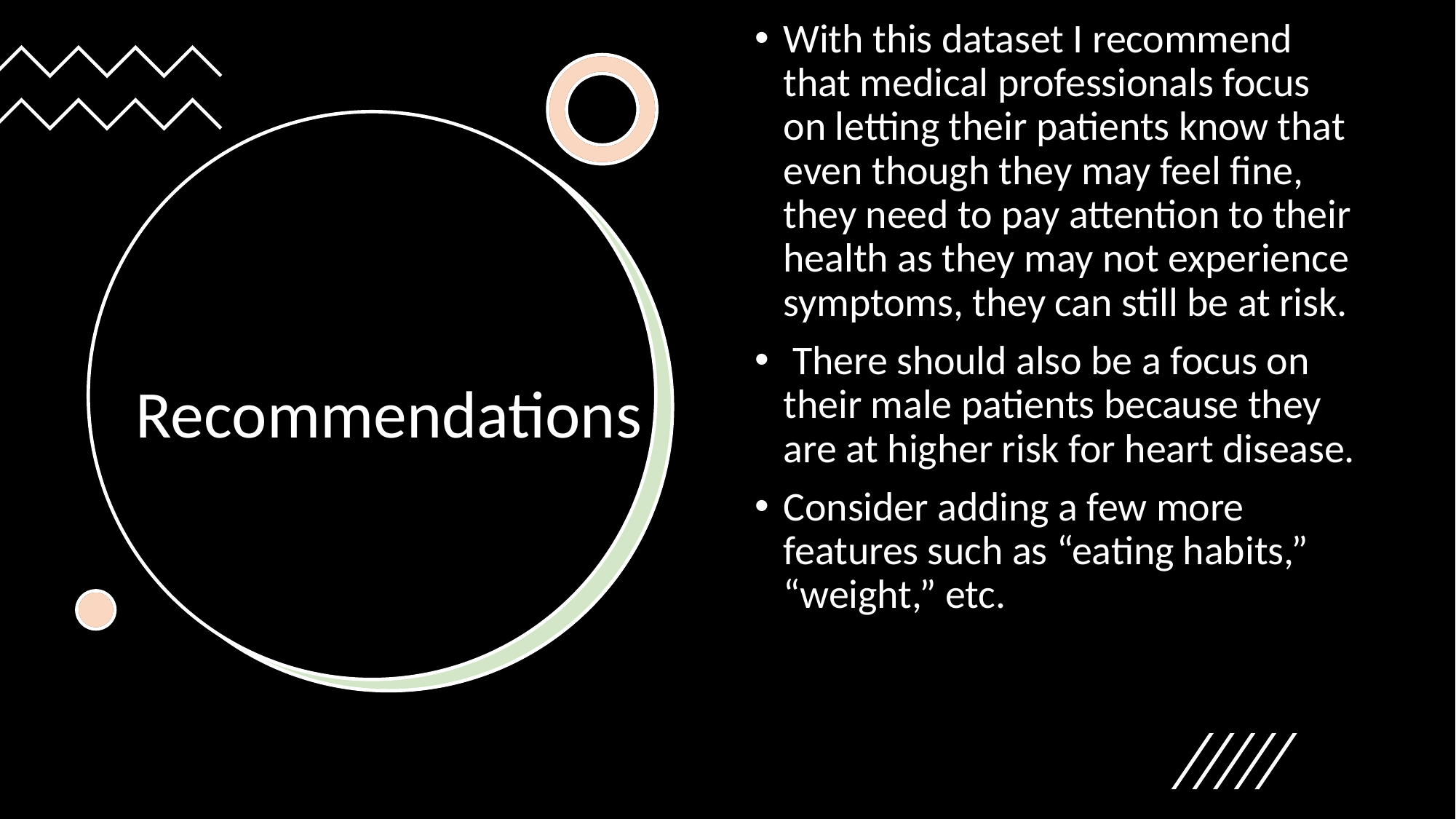

With this dataset I recommend that medical professionals focus on letting their patients know that even though they may feel fine, they need to pay attention to their health as they may not experience symptoms, they can still be at risk.
 There should also be a focus on their male patients because they are at higher risk for heart disease.
Consider adding a few more features such as “eating habits,” “weight,” etc.

# Recommendations